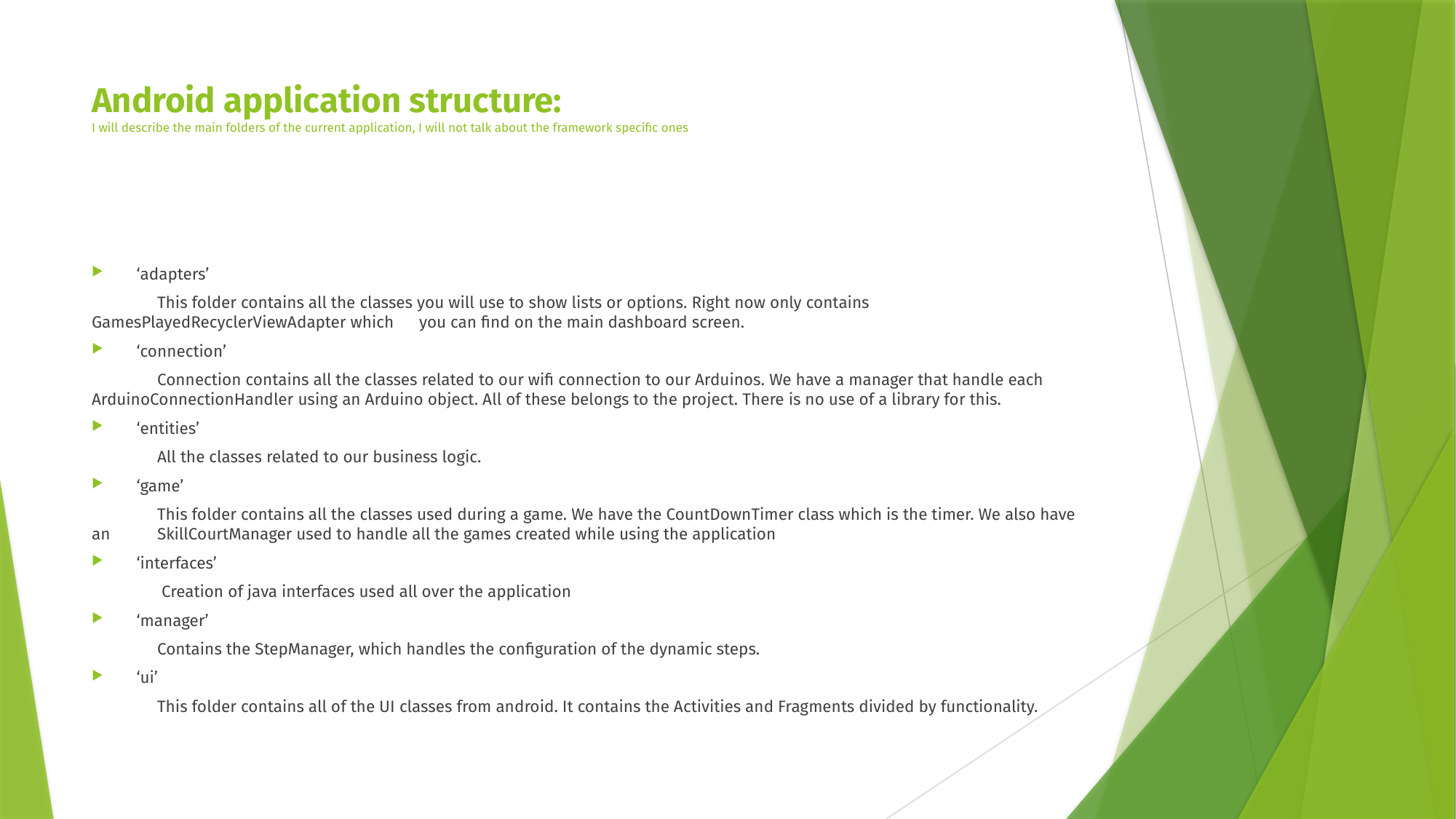

# Android application structure: I will describe the main folders of the current application, I will not talk about the framework specific ones
‘adapters’
	This folder contains all the classes you will use to show lists or options. Right now only contains GamesPlayedRecyclerViewAdapter which 	you can find on the main dashboard screen.
‘connection’
	Connection contains all the classes related to our wifi connection to our Arduinos. We have a manager that handle each 	ArduinoConnectionHandler using an Arduino object. All of these belongs to the project. There is no use of a library for this.
‘entities’
	All the classes related to our business logic.
‘game’
	This folder contains all the classes used during a game. We have the CountDownTimer class which is the timer. We also have an 	SkillCourtManager used to handle all the games created while using the application
‘interfaces’
	 Creation of java interfaces used all over the application
‘manager’
	Contains the StepManager, which handles the configuration of the dynamic steps.
‘ui’
	This folder contains all of the UI classes from android. It contains the Activities and Fragments divided by functionality.